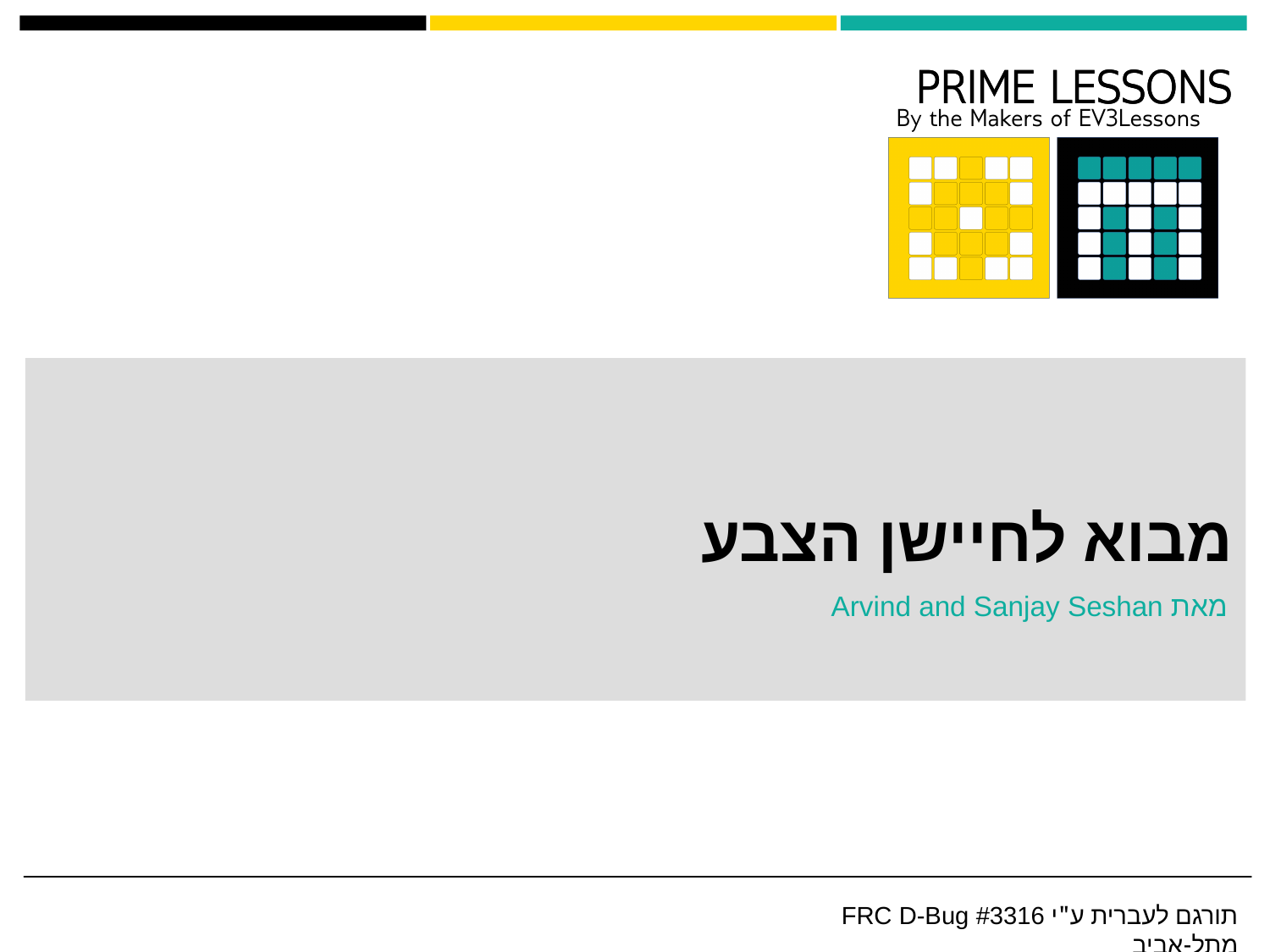

# מבוא לחיישן הצבע
מאת Arvind and Sanjay Seshan